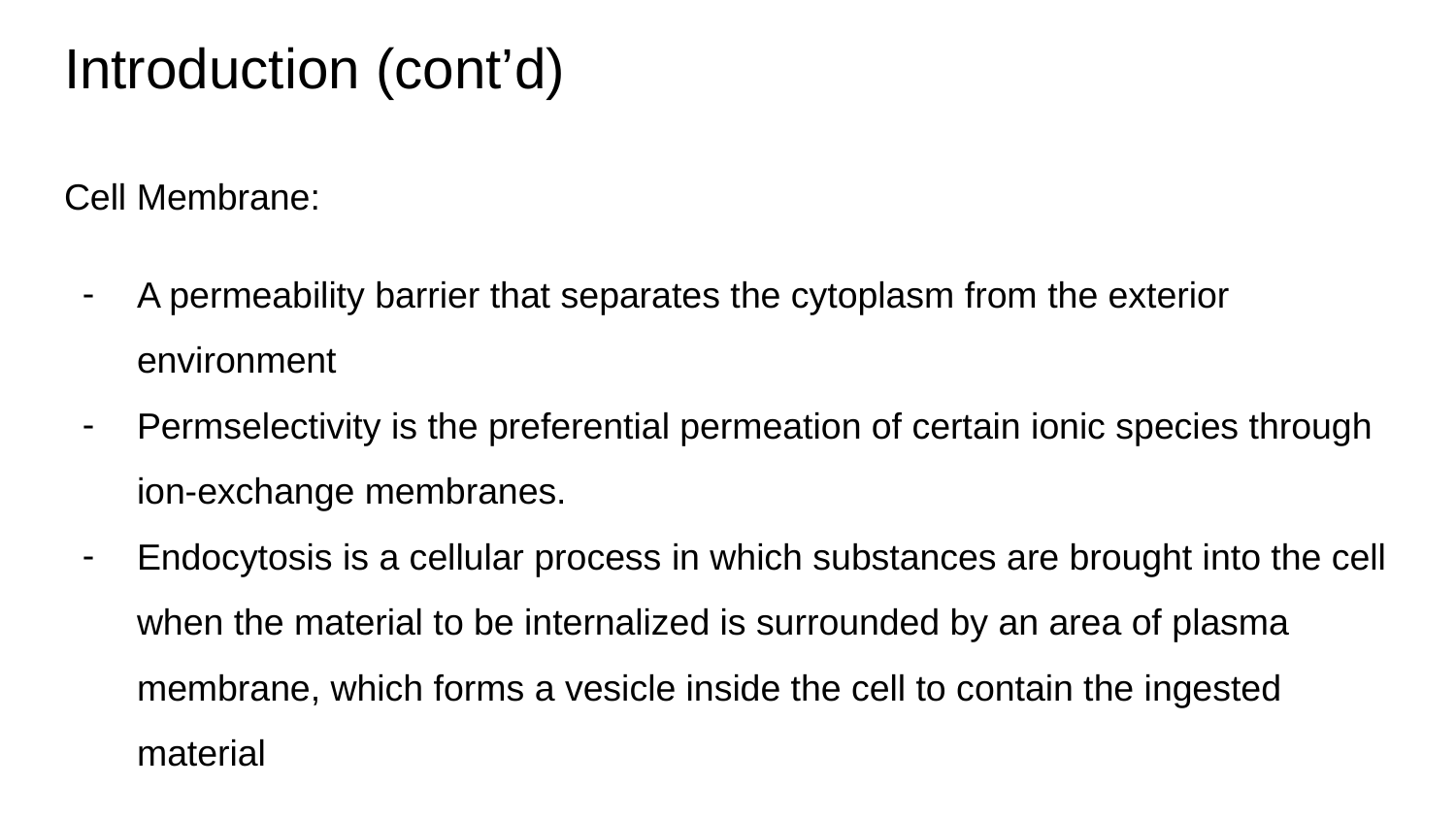

# Introduction (cont’d)
Cell Membrane:
A permeability barrier that separates the cytoplasm from the exterior environment
Permselectivity is the preferential permeation of certain ionic species through ion-exchange membranes.
Endocytosis is a cellular process in which substances are brought into the cell when the material to be internalized is surrounded by an area of plasma membrane, which forms a vesicle inside the cell to contain the ingested material